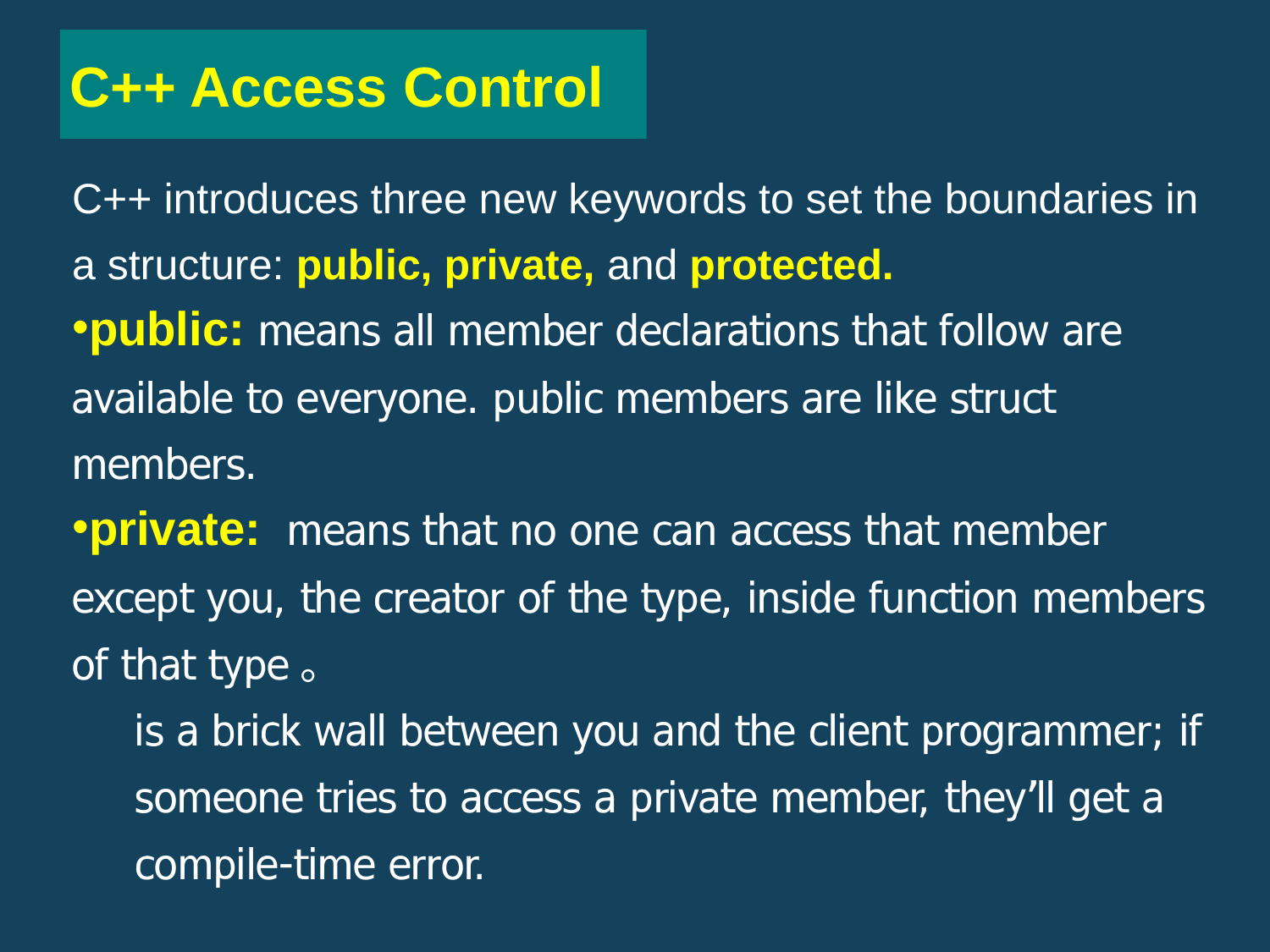

# C++ Access Control
C++ introduces three new keywords to set the boundaries in a structure: public, private, and protected.
public: means all member declarations that follow are available to everyone. public members are like struct members.
private:  means that no one can access that member except you, the creator of the type, inside function members of that type。
is a brick wall between you and the client programmer; if someone tries to access a private member, they’ll get a compile-time error.